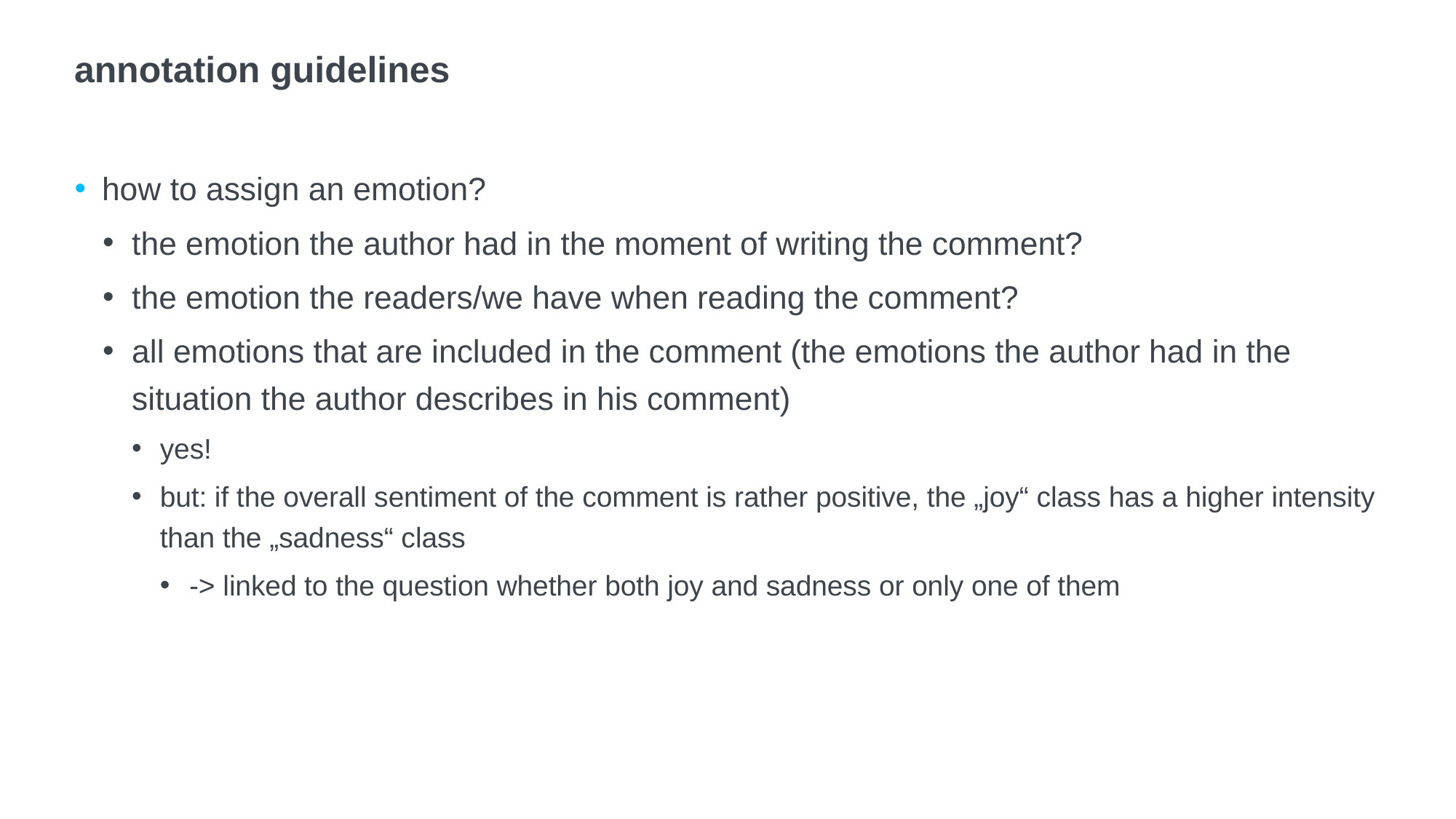

# annotation guidelines
how to assign an emotion?
the emotion the author had in the moment of writing the comment?
the emotion the readers/we have when reading the comment?
all emotions that are included in the comment (the emotions the author had in the situation the author describes in his comment)
yes!
but: if the overall sentiment of the comment is rather positive, the „joy“ class has a higher intensity than the „sadness“ class
-> linked to the question whether both joy and sadness or only one of them